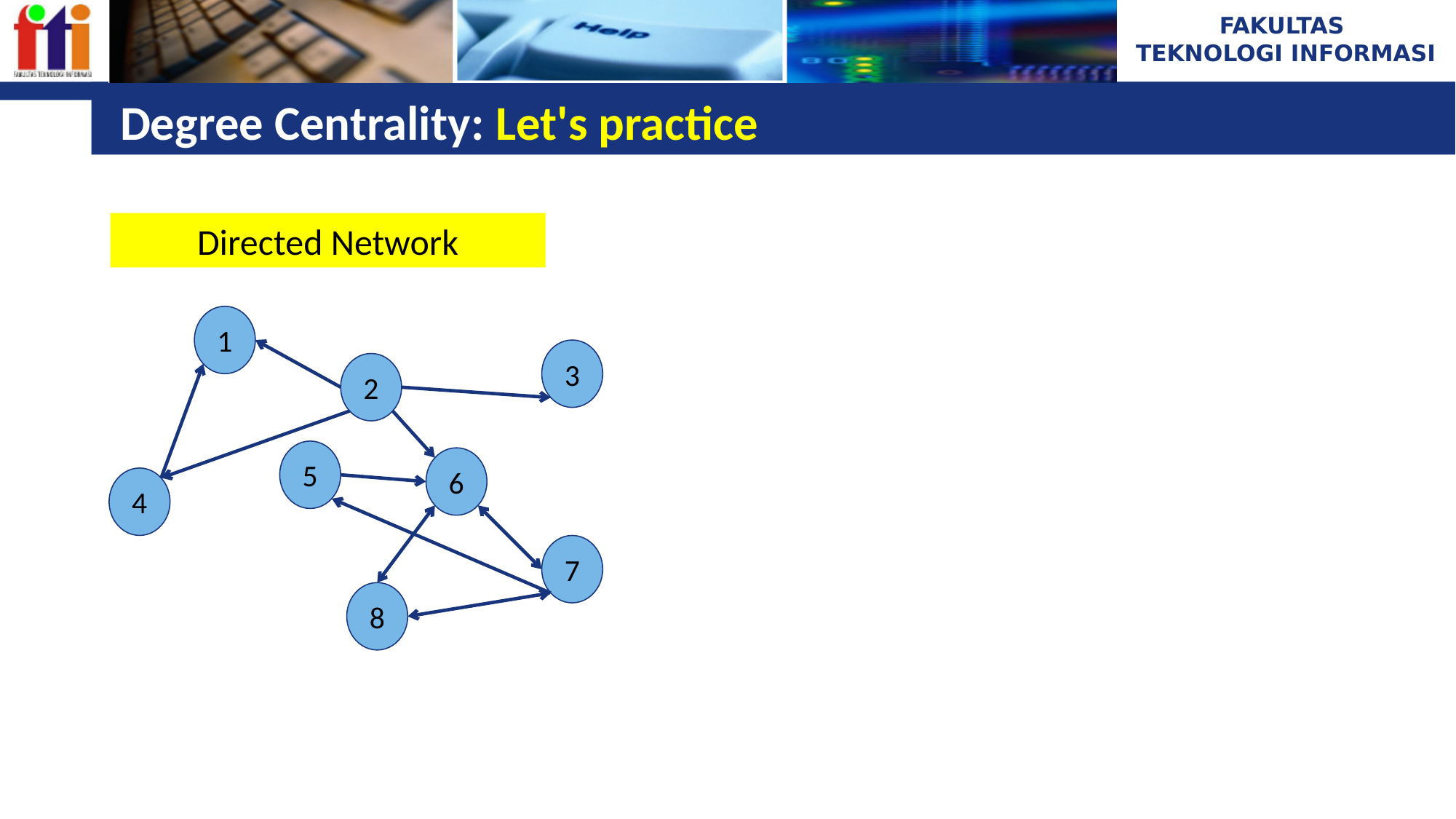

# Degree Centrality: Let's practice
Directed Network
1
3
2
5
6
4
7
8